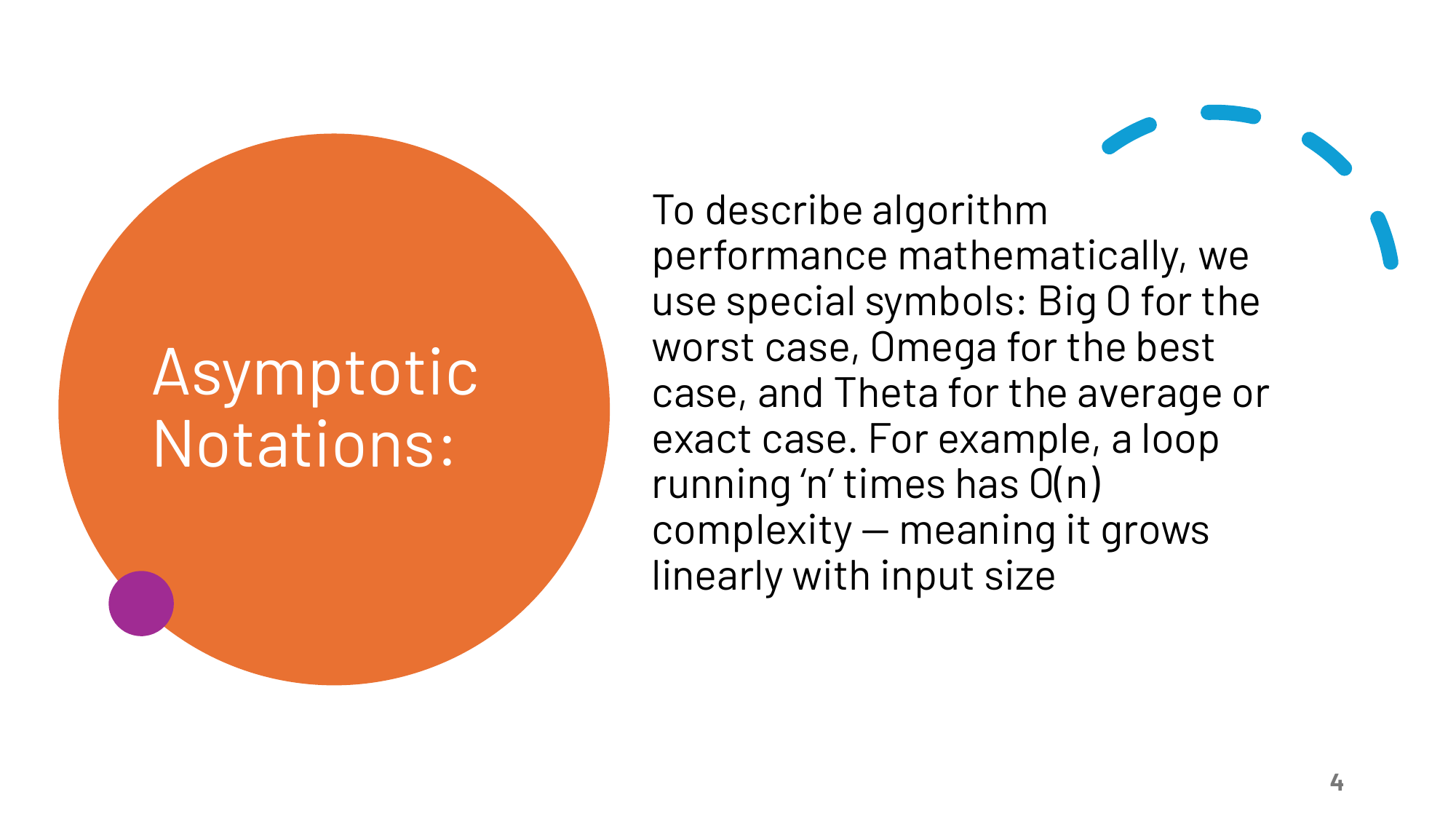

# Asymptotic Notations:
To describe algorithm performance mathematically, we use special symbols: Big O for the worst case, Omega for the best case, and Theta for the average or exact case. For example, a loop running ‘n’ times has O(n) complexity — meaning it grows linearly with input size

4